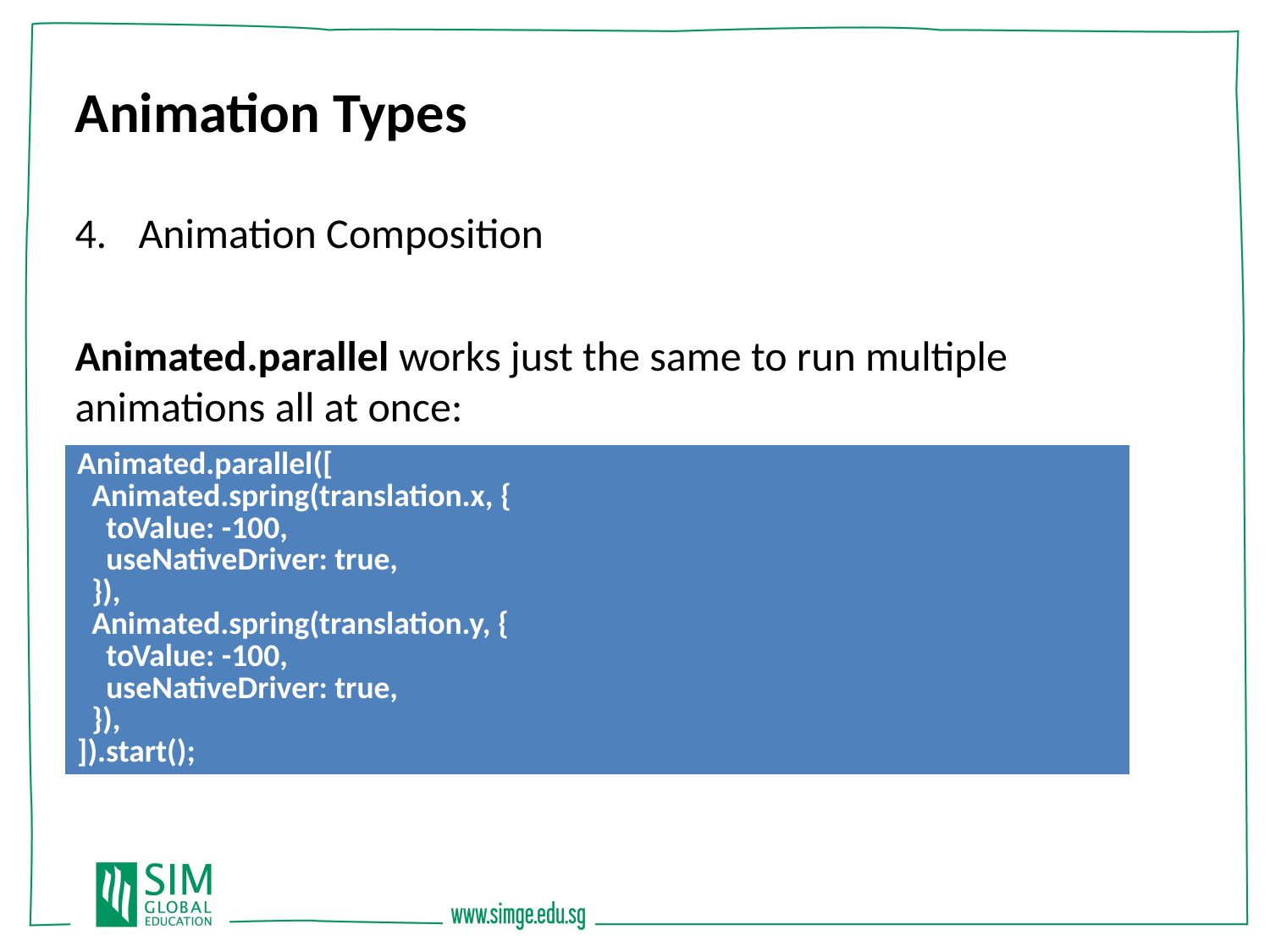

Animation Types
Animation Composition

Animated.parallel works just the same to run multiple animations all at once:

| Animated.parallel([ Animated.spring(translation.x, { toValue: -100, useNativeDriver: true, }), Animated.spring(translation.y, { toValue: -100, useNativeDriver: true, }), ]).start(); |
| --- |